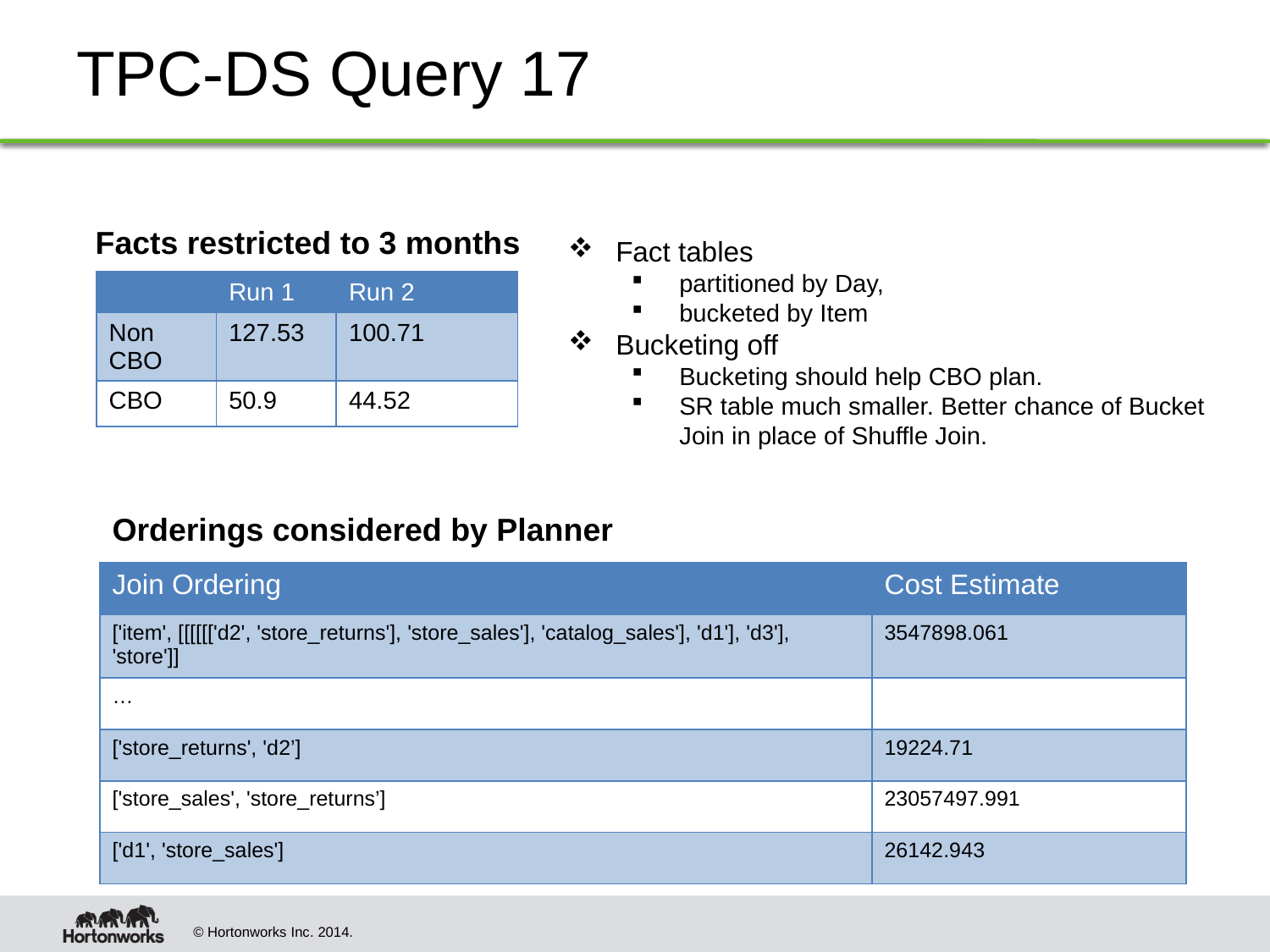

# TPC-DS Query 17
Facts restricted to 3 months
Fact tables
partitioned by Day,
bucketed by Item
Bucketing off
Bucketing should help CBO plan.
SR table much smaller. Better chance of Bucket Join in place of Shuffle Join.
|  | Run 1 | Run 2 |
| --- | --- | --- |
| Non CBO | 127.53 | 100.71 |
| CBO | 50.9 | 44.52 |
Orderings considered by Planner
| Join Ordering | Cost Estimate |
| --- | --- |
| ['item', [[[[[['d2', 'store\_returns'], 'store\_sales'], 'catalog\_sales'], 'd1'], 'd3'], 'store']] | 3547898.061 |
| … |  |
| ['store\_returns', 'd2’] | 19224.71 |
| ['store\_sales', 'store\_returns’] | 23057497.991 |
| ['d1', 'store\_sales'] | 26142.943 |